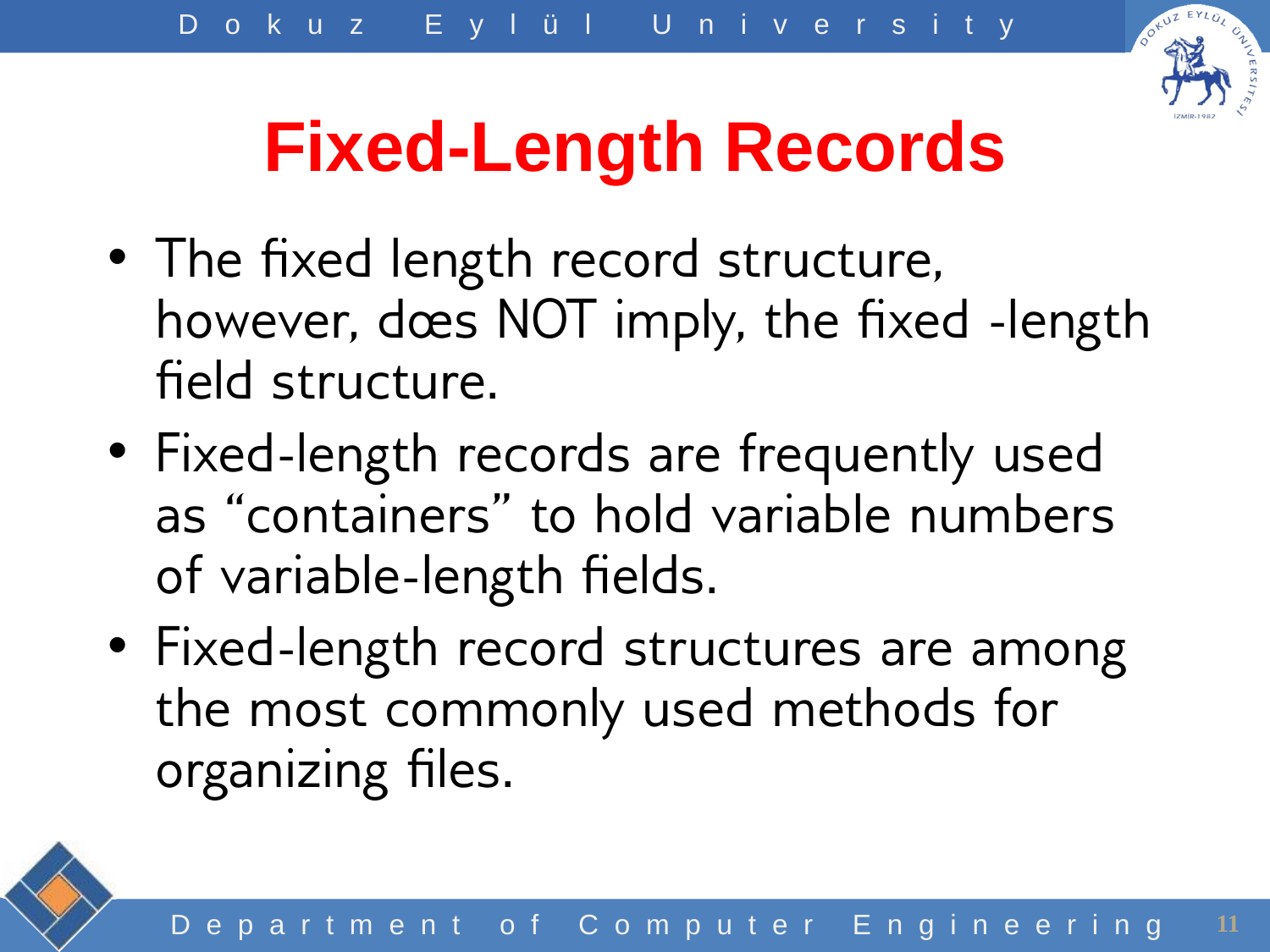

# Fixed-Length Records
The fixed length record structure, however, does NOT imply, the fixed -length field structure.
Fixed-length records are frequently used as “containers” to hold variable numbers of variable-length fields.
Fixed-length record structures are among the most commonly used methods for organizing files.
11